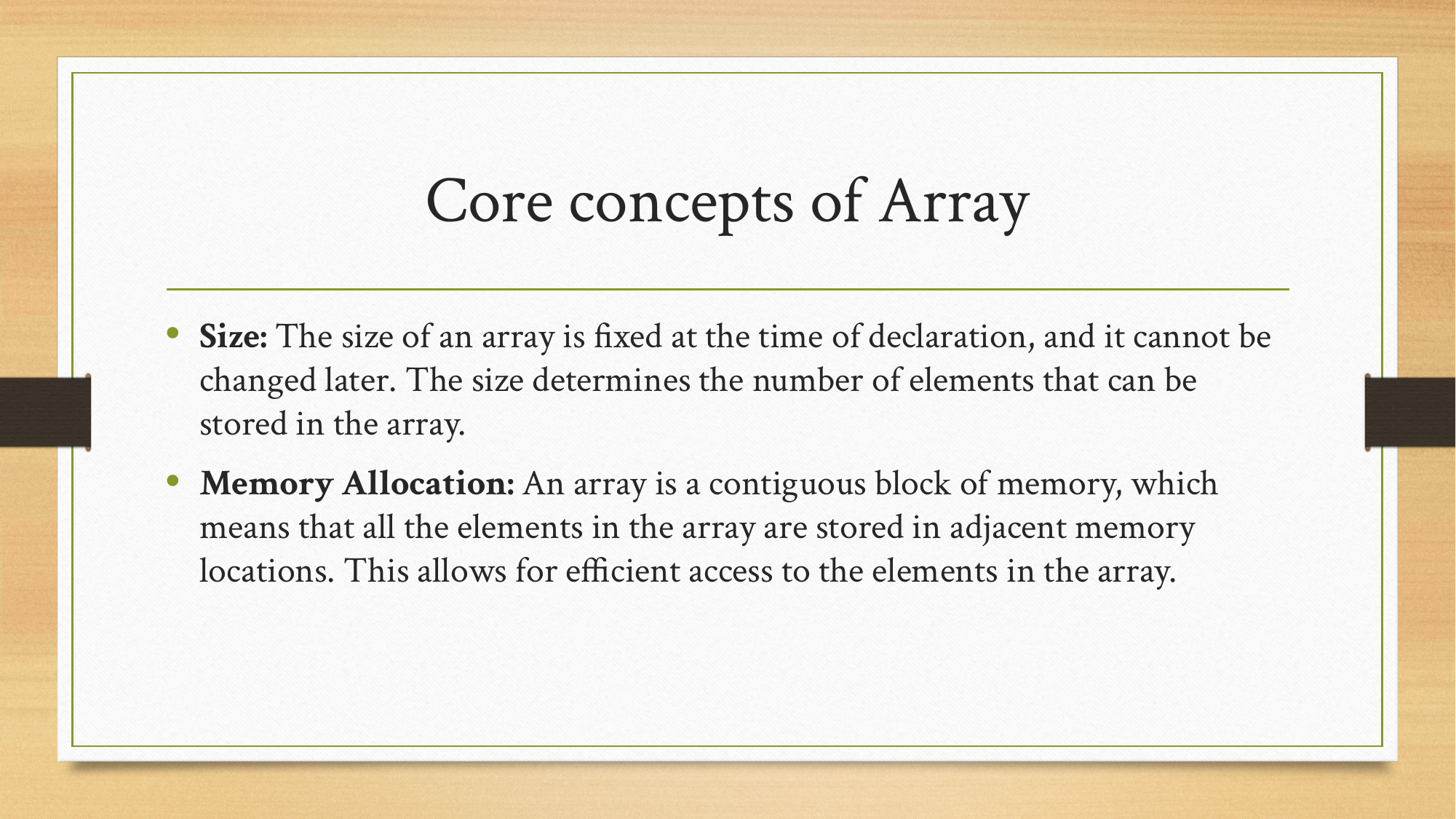

# Core concepts of Array
Size: The size of an array is fixed at the time of declaration, and it cannot be changed later. The size determines the number of elements that can be stored in the array.
Memory Allocation: An array is a contiguous block of memory, which means that all the elements in the array are stored in adjacent memory locations. This allows for efficient access to the elements in the array.